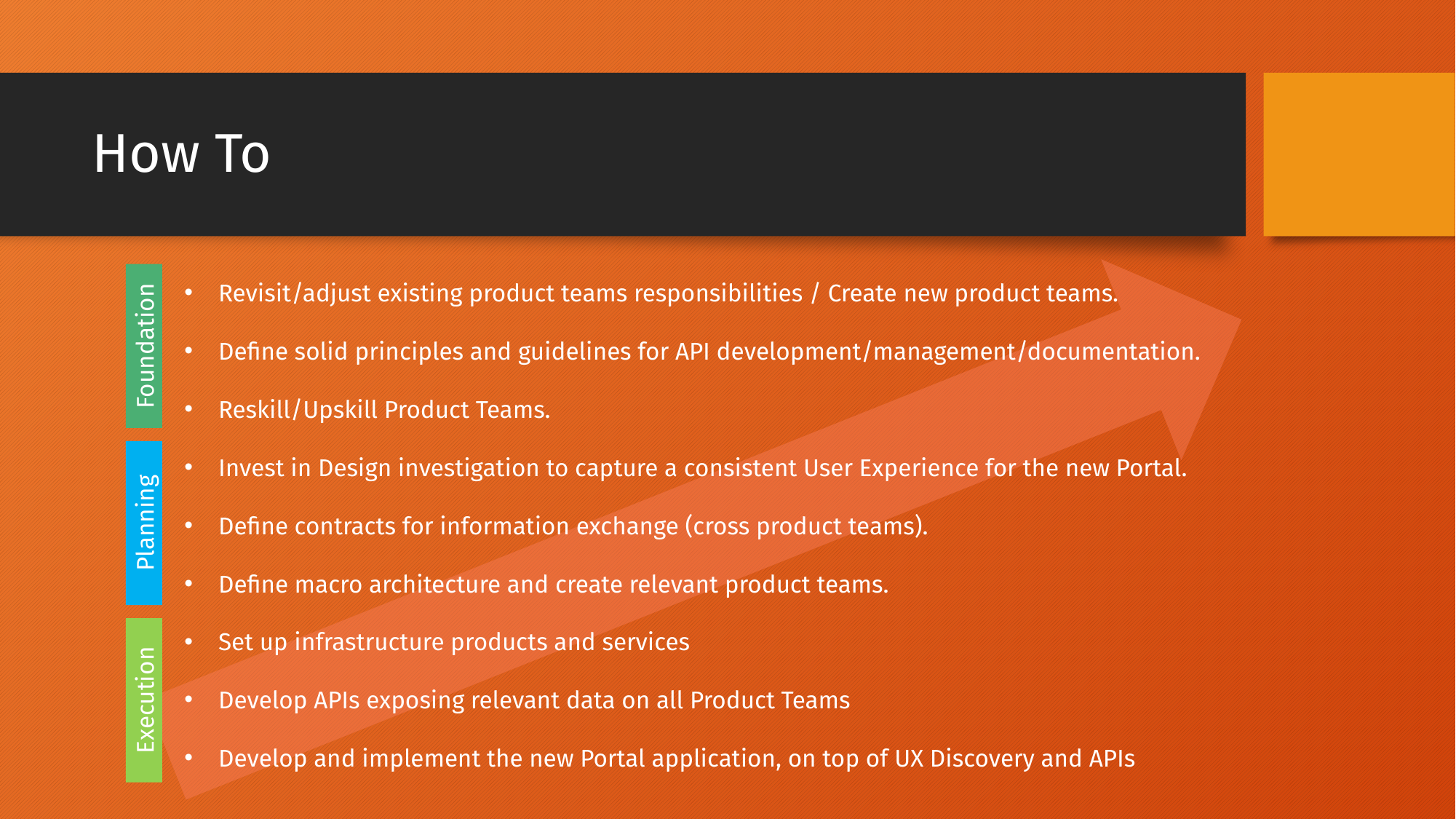

# How To
Revisit/adjust existing product teams responsibilities / Create new product teams.
Define solid principles and guidelines for API development/management/documentation.
Reskill/Upskill Product Teams.
Invest in Design investigation to capture a consistent User Experience for the new Portal.
Define contracts for information exchange (cross product teams).
Define macro architecture and create relevant product teams.
Set up infrastructure products and services
Develop APIs exposing relevant data on all Product Teams
Develop and implement the new Portal application, on top of UX Discovery and APIs
Foundation

Planning
Execution